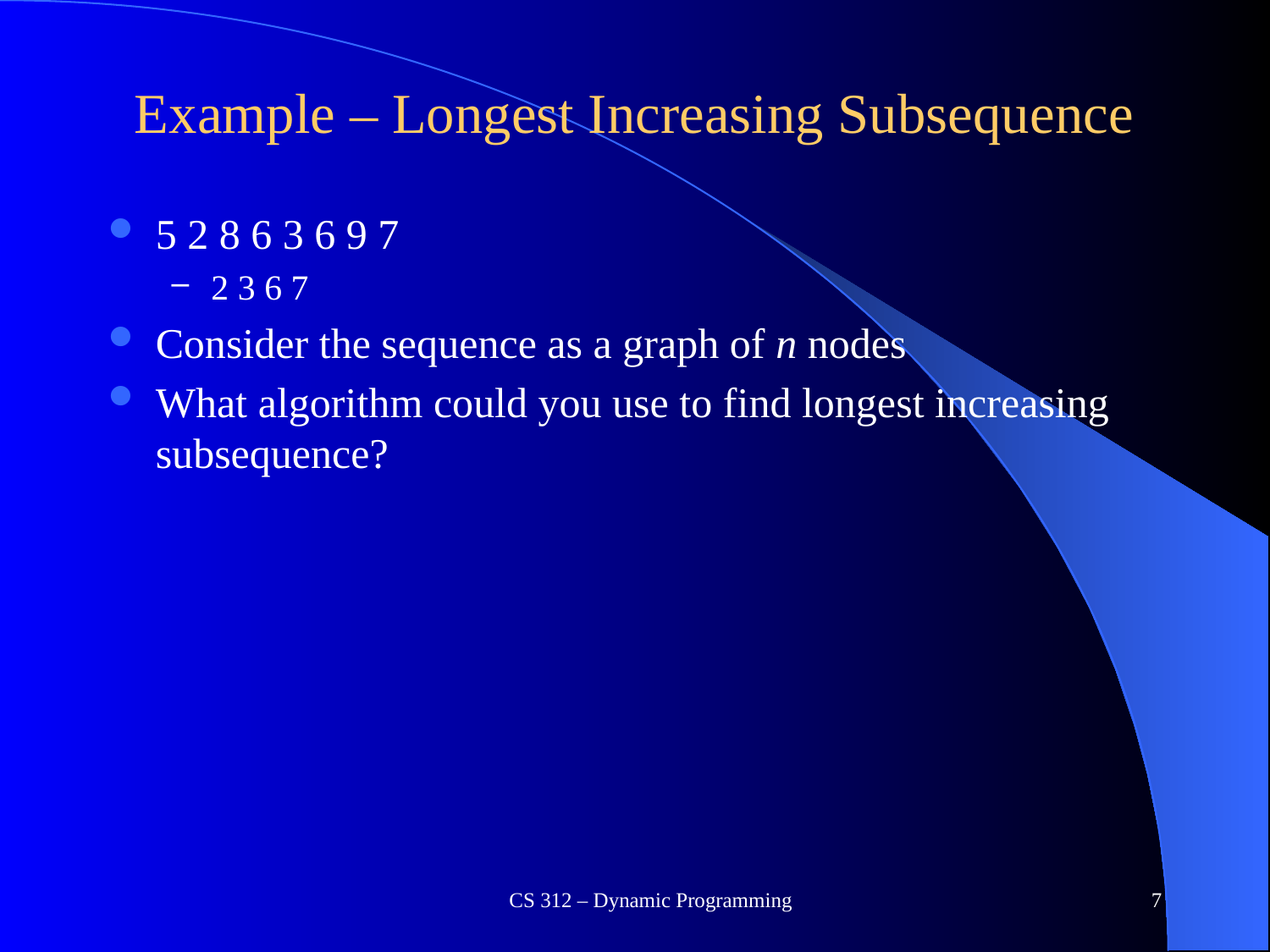

# Example – Longest Increasing Subsequence
5 2 8 6 3 6 9 7
2 3 6 7
Consider the sequence as a graph of n nodes
What algorithm could you use to find longest increasing subsequence?
CS 312 – Dynamic Programming
7